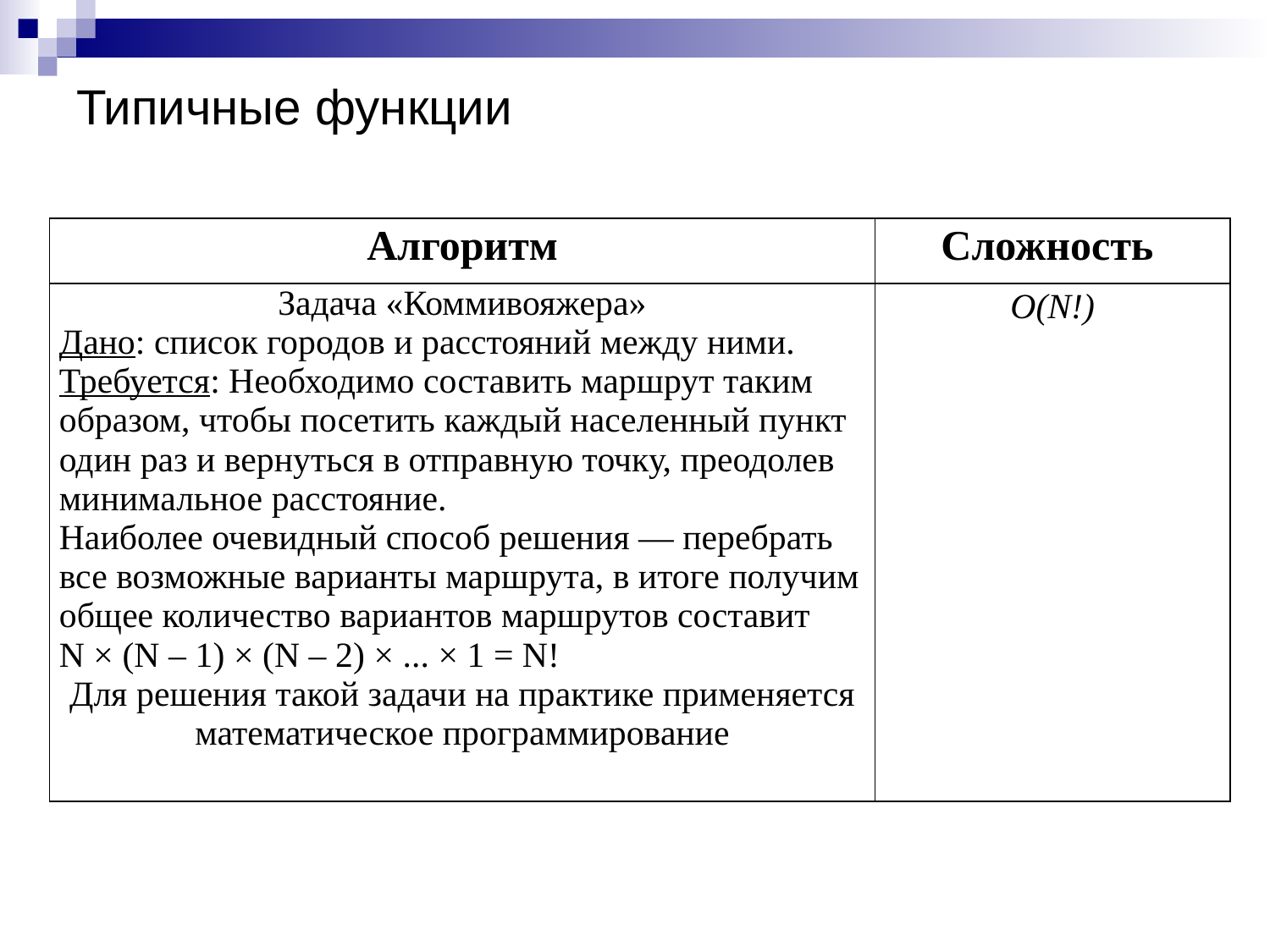

# Типичные функции
| Алгоритм | Сложность |
| --- | --- |
| Задача «Коммивояжера» Дано: список городов и расстояний между ними. Требуется: Необходимо составить маршрут таким образом, чтобы посетить каждый населенный пункт один раз и вернуться в отправную точку, преодолев минимальное расстояние. Наиболее очевидный способ решения — перебрать все возможные варианты маршрута, в итоге получим общее количество вариантов маршрутов составит N × (N – 1) × (N – 2) × ... × 1 = N! Для решения такой задачи на практике применяется математическое программирование | O(N!) |